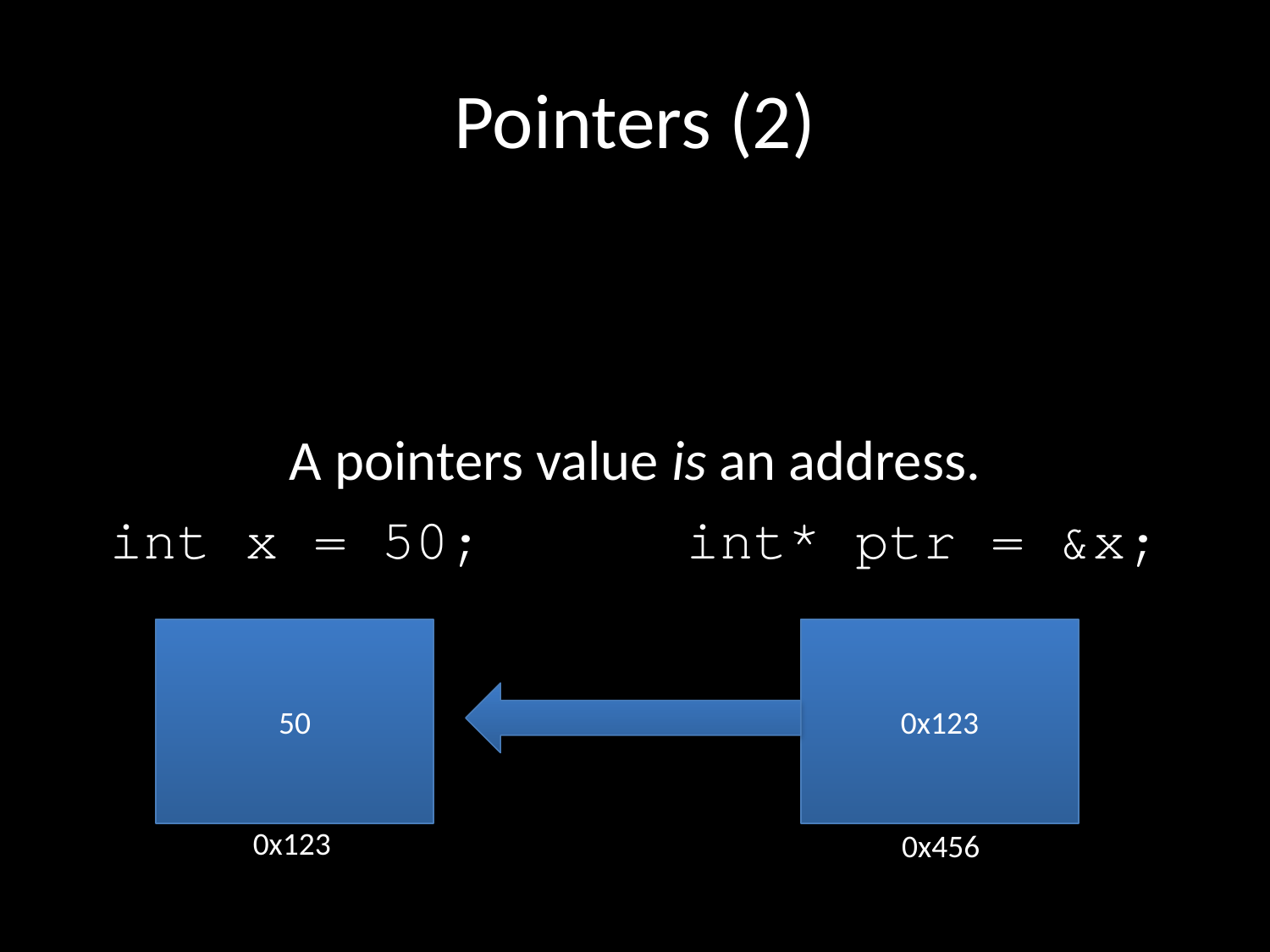

# Pointers (2)
A pointers value is an address.
int x = 50;      int* ptr = &x;

50
0x123

0x123
0x456